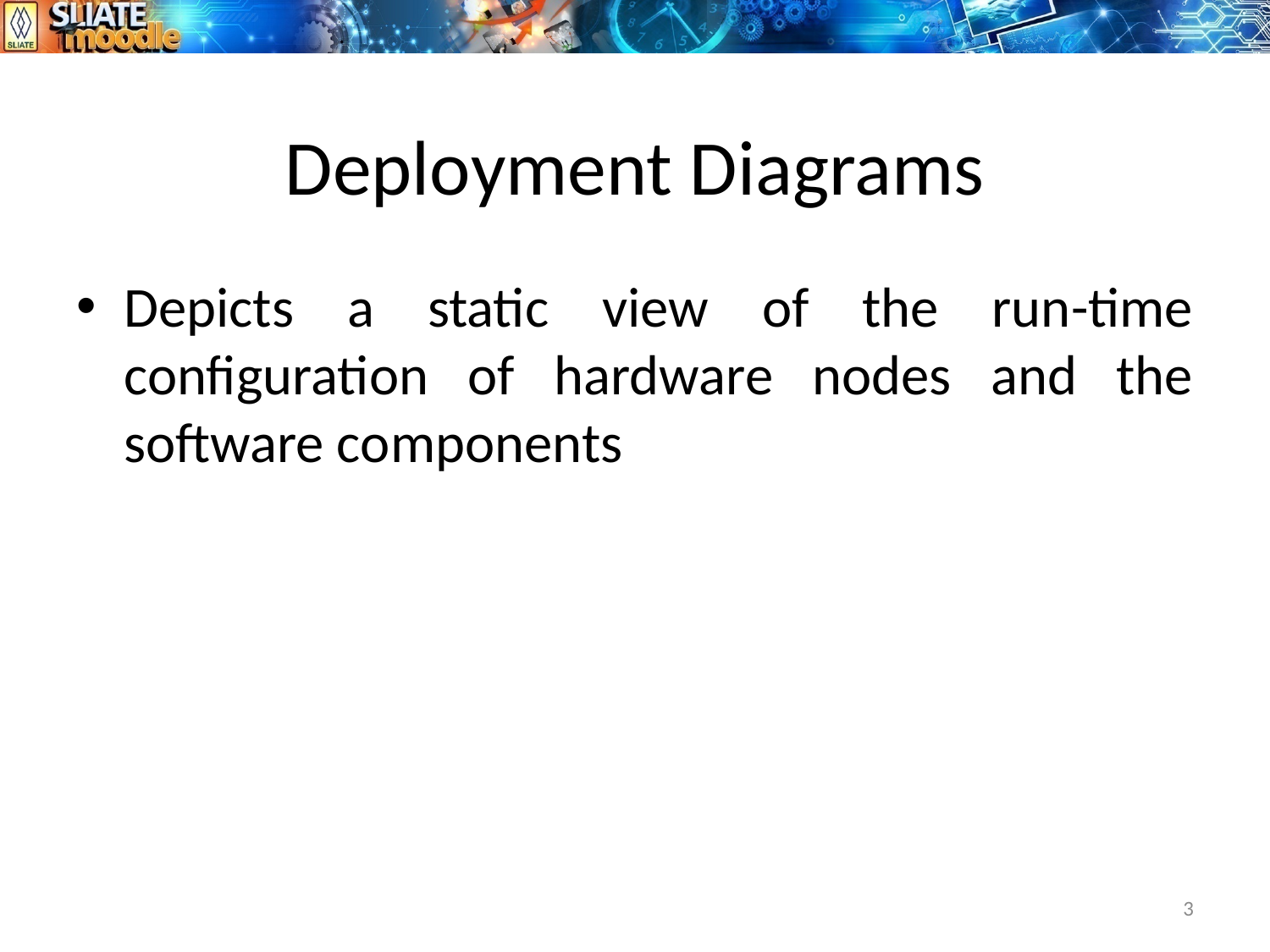

# Deployment Diagrams
Depicts a static view of the run-time configuration of hardware nodes and the software components
3